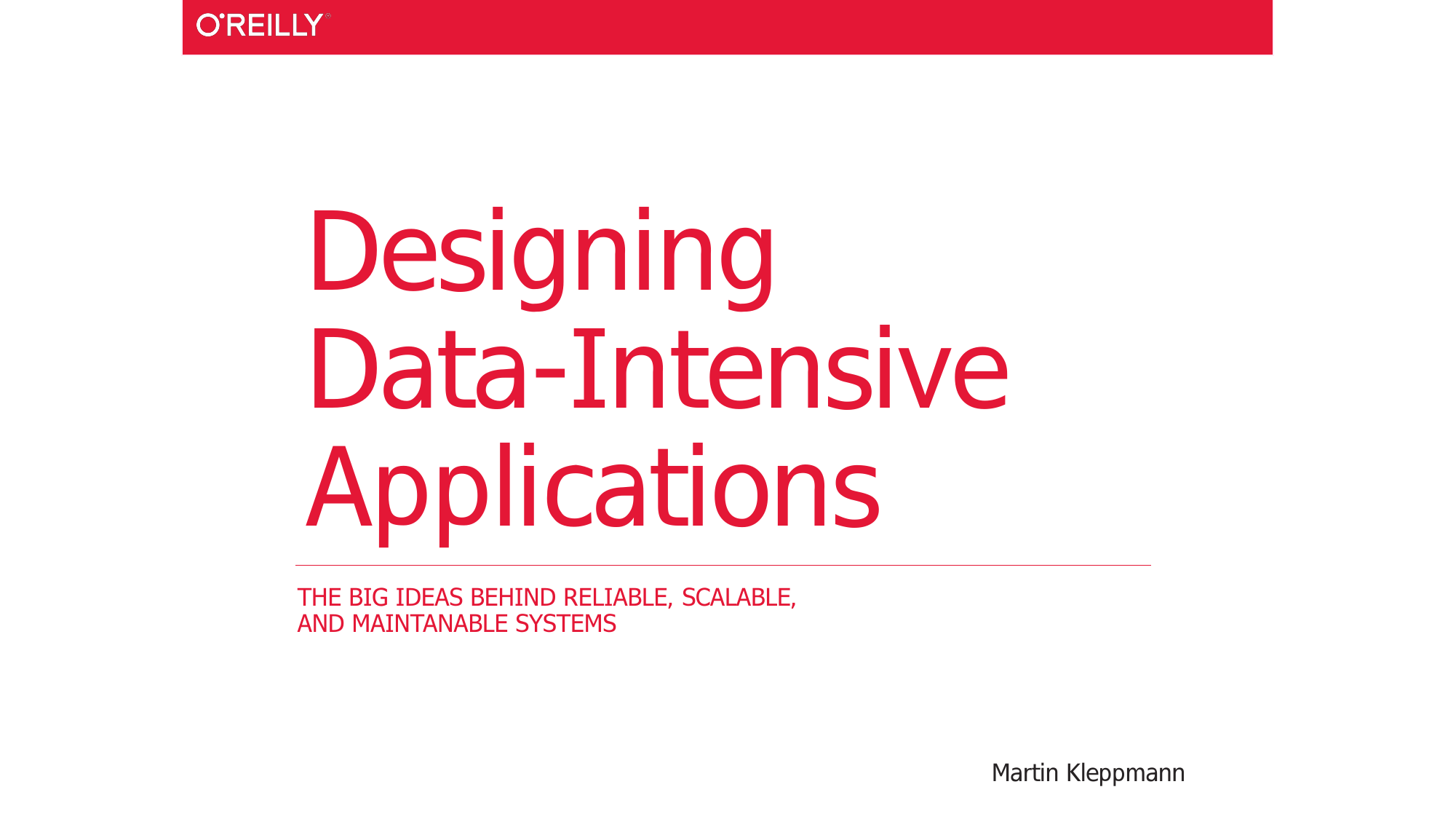

# Designing Data-Intensive Applications
THE BIG IDEAS BEHIND RELIABLE, SCALABLE, AND MAINTANABLE SYSTEMS
Martin Kleppmann